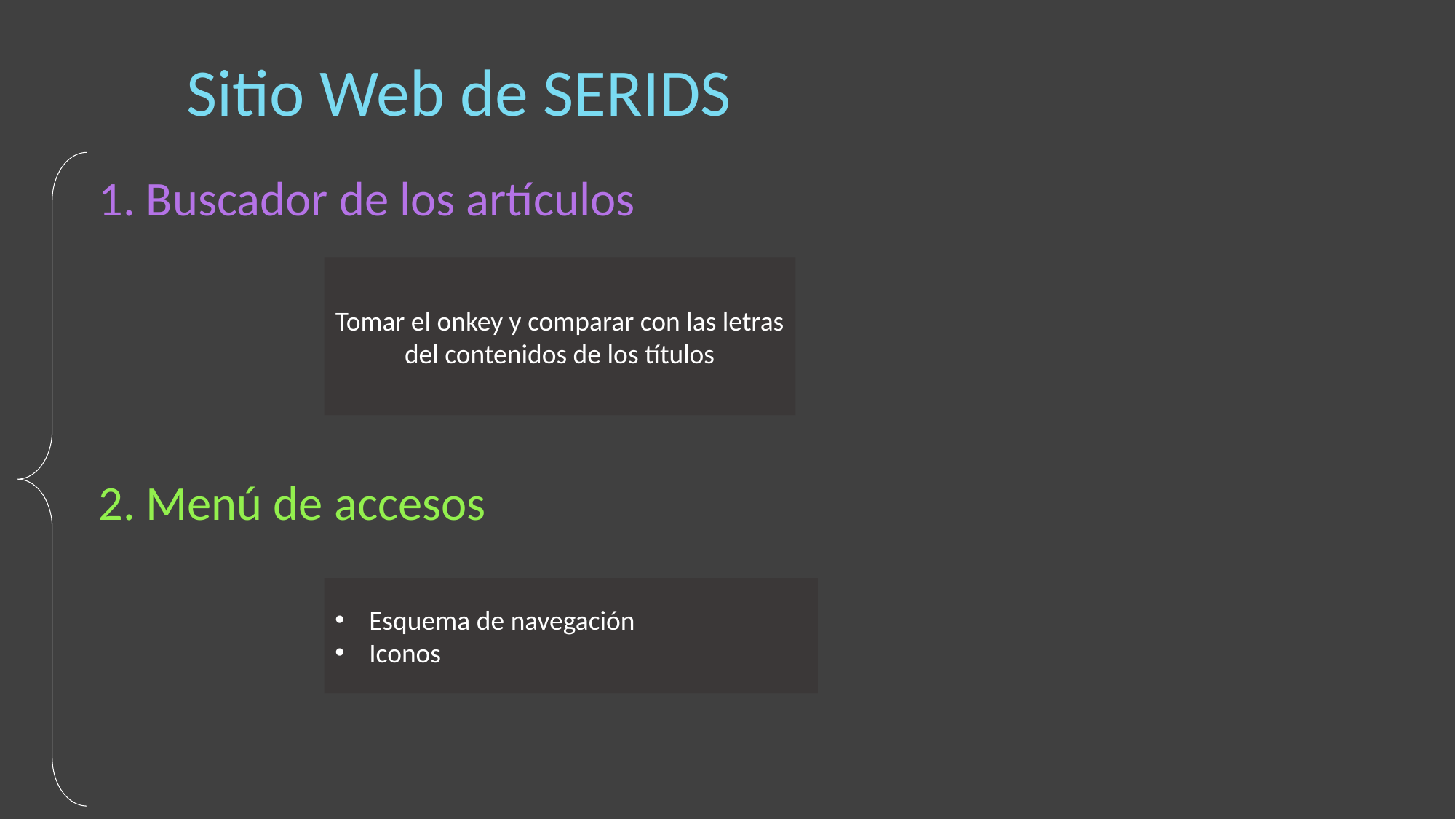

Sitio Web de SERIDS

1. Buscador de los artículos
Tomar el onkey y comparar con las letras del contenidos de los títulos
2. Menú de accesos
Esquema de navegación
Iconos